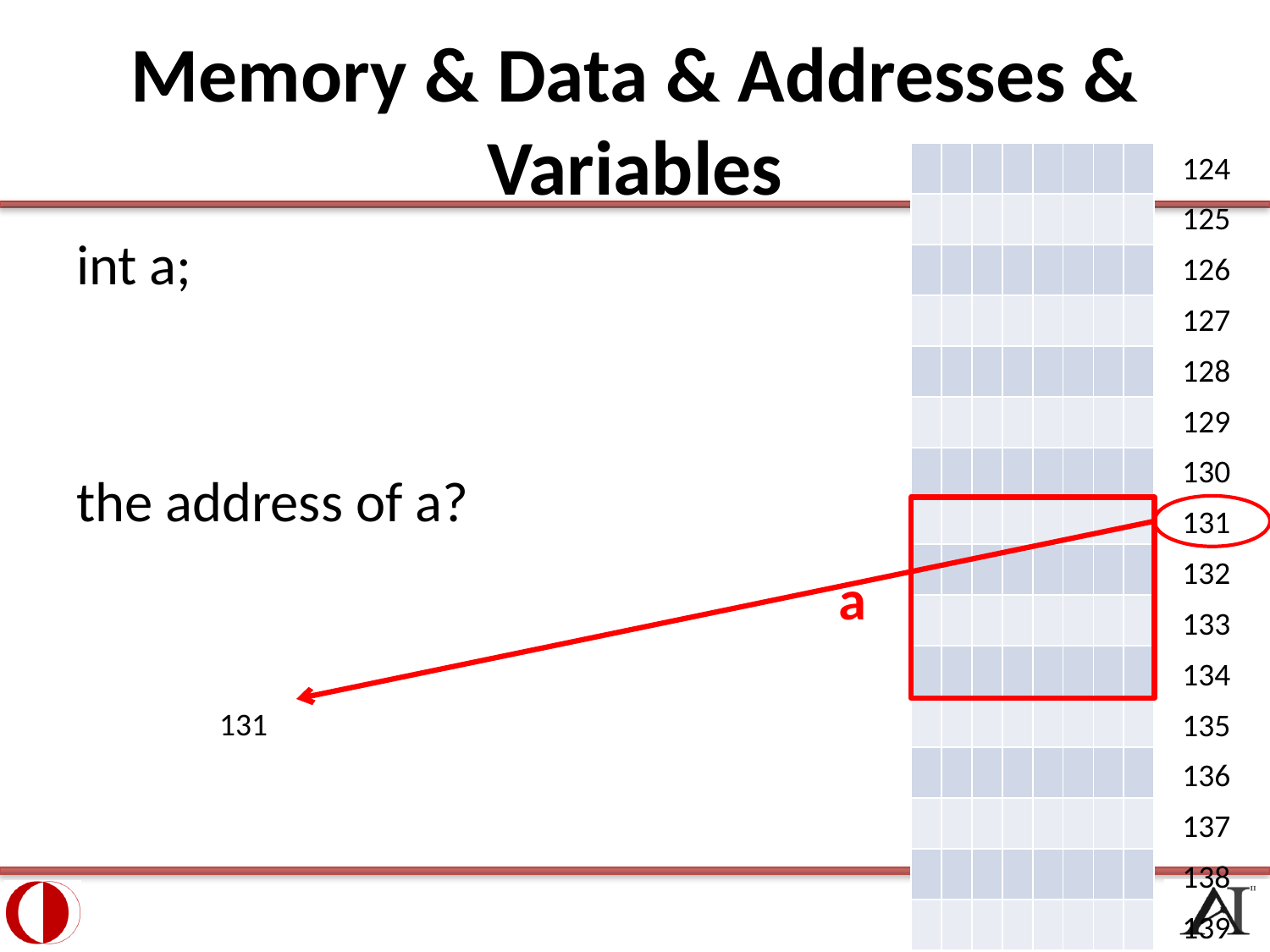

# Memory & Data & Addresses & Variables
124
|  |  |  |  |  |  |  |  |
| --- | --- | --- | --- | --- | --- | --- | --- |
|  |  |  |  |  |  |  |  |
|  |  |  |  |  |  |  |  |
|  |  |  |  |  |  |  |  |
|  |  |  |  |  |  |  |  |
|  |  |  |  |  |  |  |  |
|  |  |  |  |  |  |  |  |
|  |  |  |  |  |  |  |  |
125
int a;

the address of a?
126
127
128
129
130

131

|  |  |  |  |  |  |  |  |
| --- | --- | --- | --- | --- | --- | --- | --- |
|  |  |  |  |  |  |  |  |
|  |  |  |  |  |  |  |  |
|  |  |  |  |  |  |  |  |
|  |  |  |  |  |  |  |  |
|  |  |  |  |  |  |  |  |
|  |  |  |  |  |  |  |  |
|  |  |  |  |  |  |  |  |
132
a
133
134
131
135
136
137
138
9
139